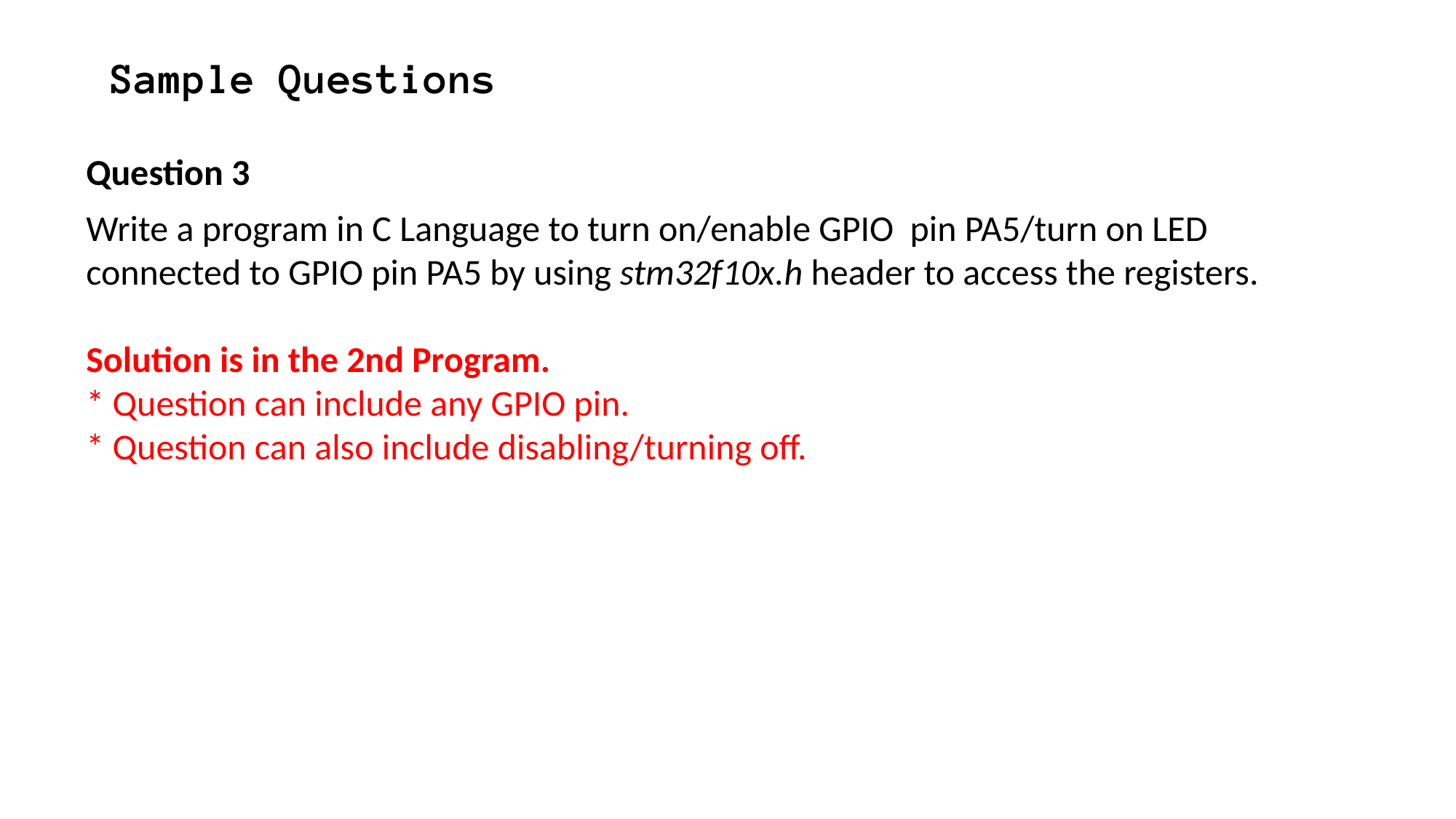

# Sample Questions
Question 3
Write a program in C Language to turn on/enable GPIO  pin PA5/turn on LED connected to GPIO pin PA5 by using stm32f10x.h header to access the registers.

Solution is in the 2nd Program.
* Question can include any GPIO pin.
* Question can also include disabling/turning off.